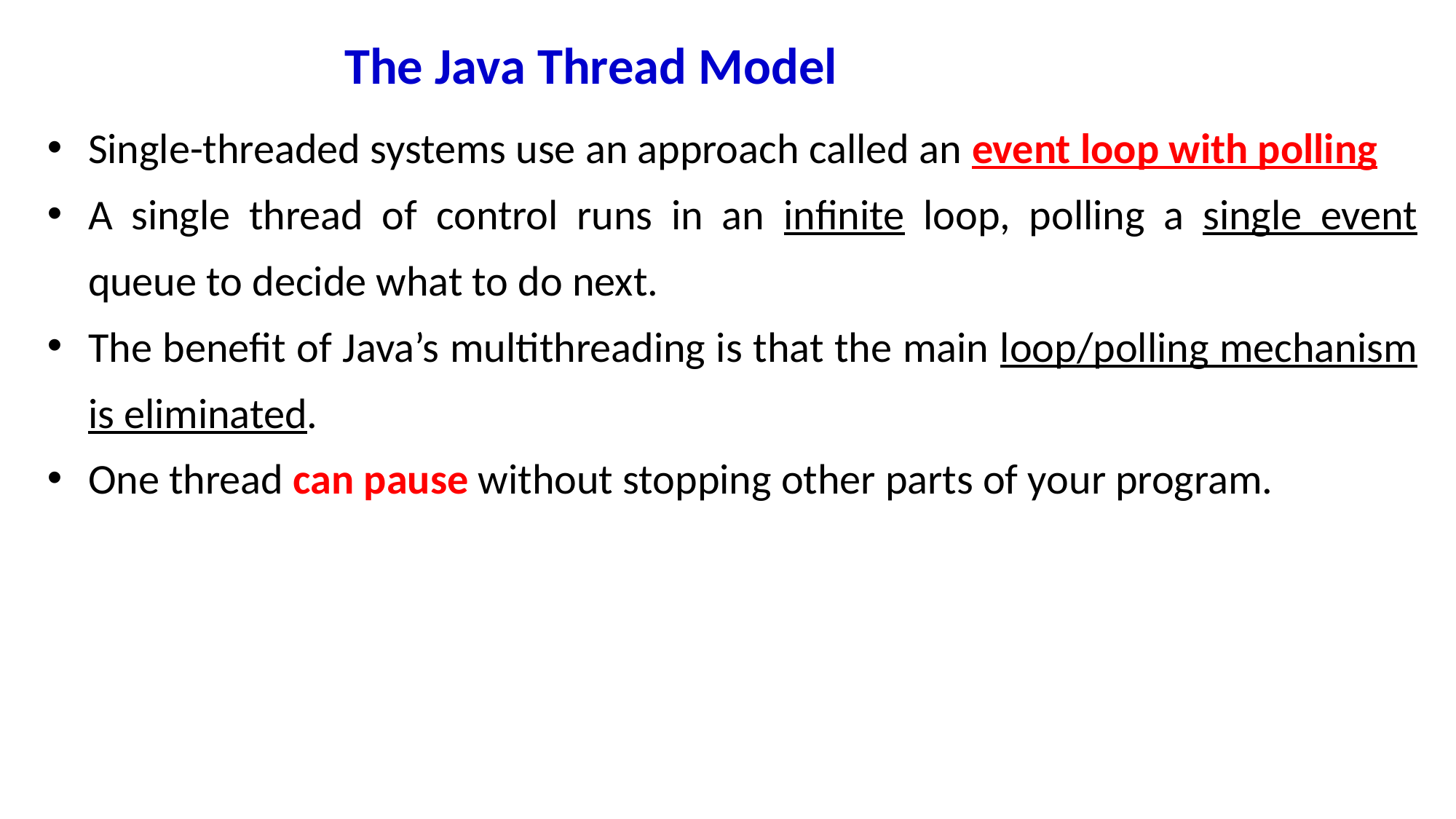

# The Java Thread Model
Single-threaded systems use an approach called an event loop with polling
A single thread of control runs in an infinite loop, polling a single event queue to decide what to do next.
The benefit of Java’s multithreading is that the main loop/polling mechanism is eliminated.
One thread can pause without stopping other parts of your program.
Unit.3 Java
6